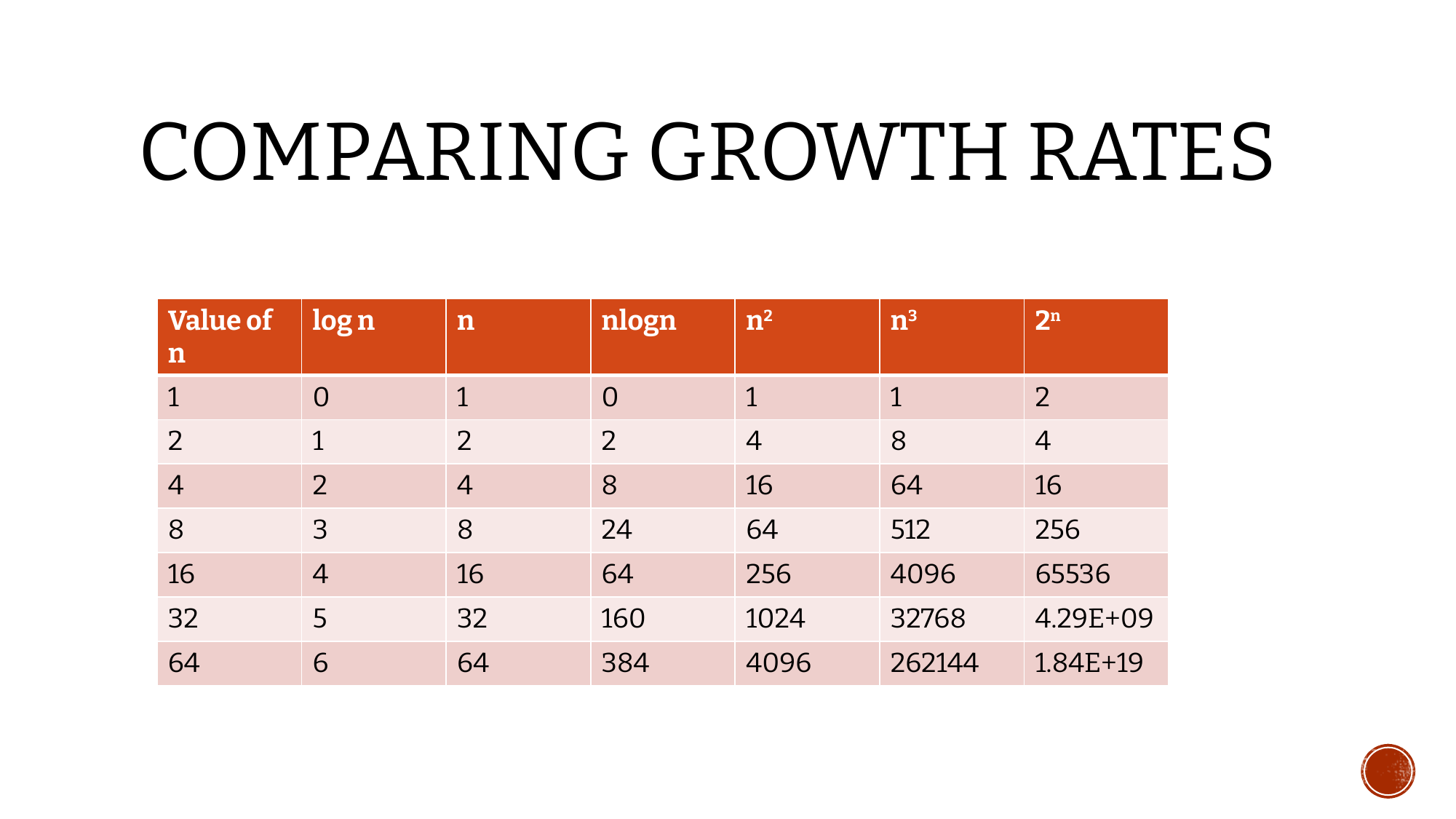

# Comparing Growth Rates
| Value of n | log n | n | nlogn | n2 | n3 | 2n |
| --- | --- | --- | --- | --- | --- | --- |
| 1 | 0 | 1 | 0 | 1 | 1 | 2 |
| 2 | 1 | 2 | 2 | 4 | 8 | 4 |
| 4 | 2 | 4 | 8 | 16 | 64 | 16 |
| 8 | 3 | 8 | 24 | 64 | 512 | 256 |
| 16 | 4 | 16 | 64 | 256 | 4096 | 65536 |
| 32 | 5 | 32 | 160 | 1024 | 32768 | 4.29E+09 |
| 64 | 6 | 64 | 384 | 4096 | 262144 | 1.84E+19 |